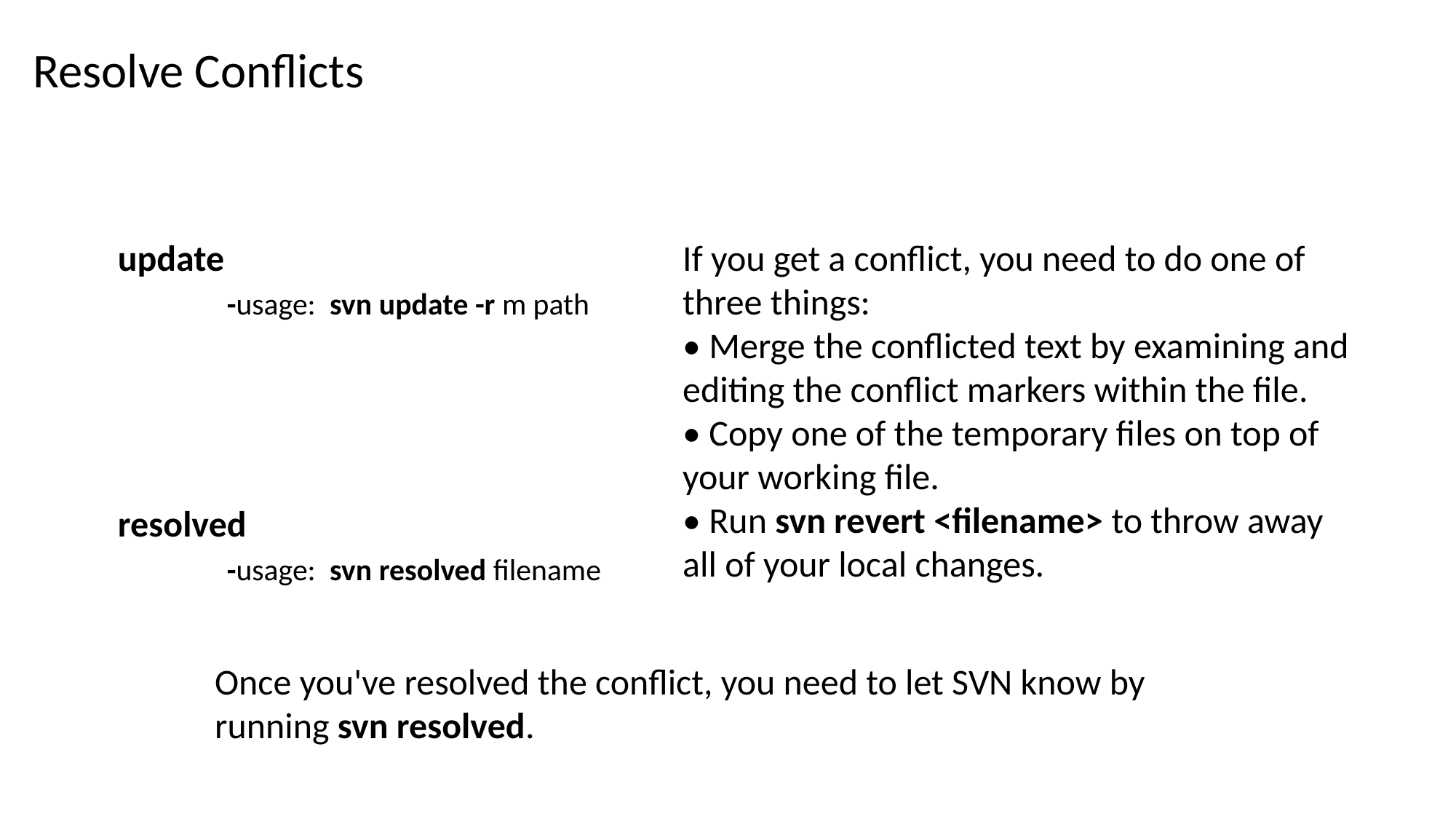

Resolve Conflicts
update
	-usage:  svn update -r m path
If you get a conflict, you need to do one of three things:
• Merge the conflicted text by examining and editing the conflict markers within the file.
• Copy one of the temporary files on top of your working file.
• Run svn revert <filename> to throw away all of your local changes.
resolved
	-usage:  svn resolved filename
Once you've resolved the conflict, you need to let SVN know by running svn resolved.